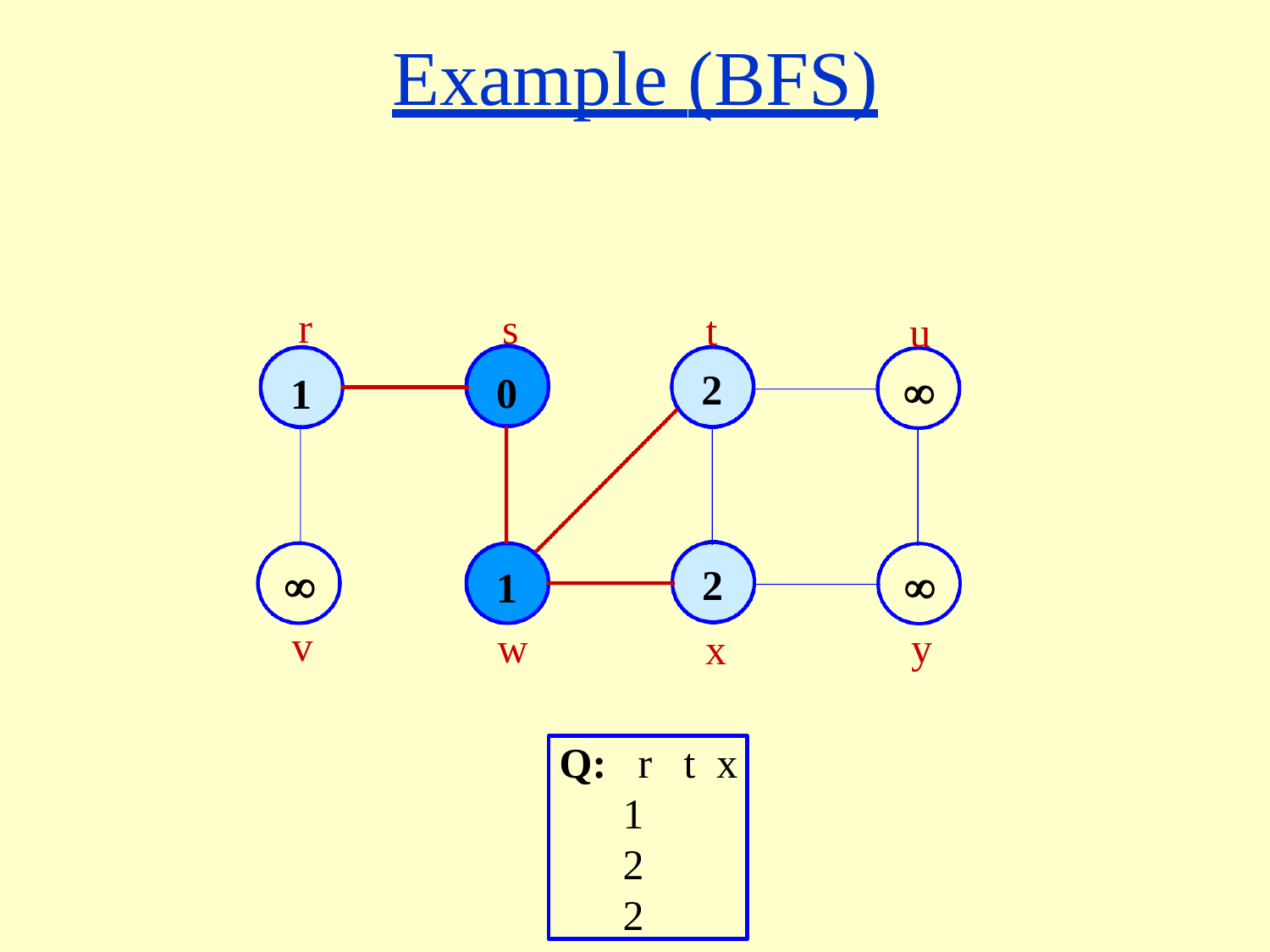

# Example (BFS)
r
1
s
0
t
2
u
∞

∞
v
2
x
∞
y
1
w
Q:	r	t	x
1	2	2